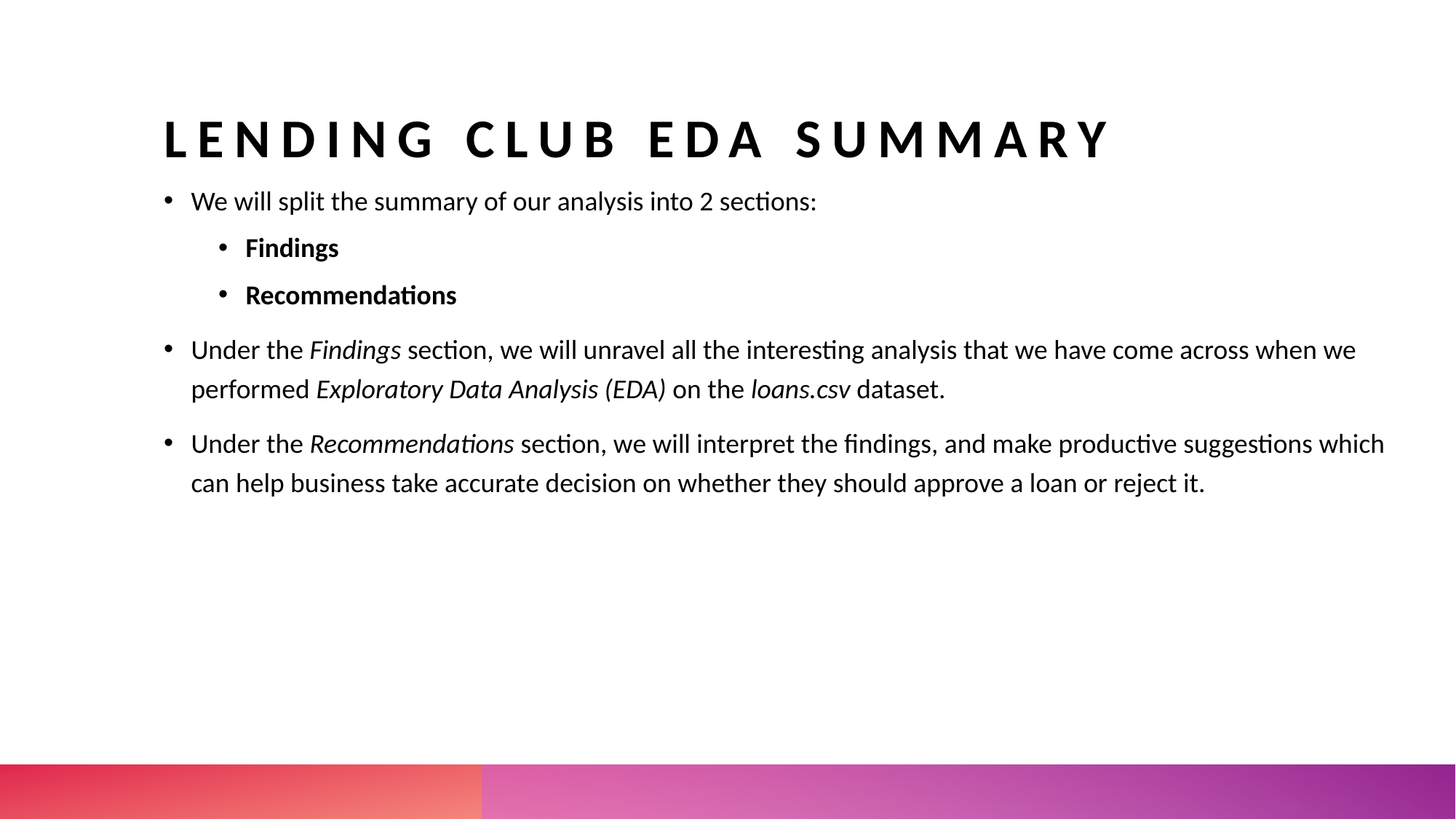

# Lending club EDA Summary
We will split the summary of our analysis into 2 sections:
Findings
Recommendations
Under the Findings section, we will unravel all the interesting analysis that we have come across when we performed Exploratory Data Analysis (EDA) on the loans.csv dataset.
Under the Recommendations section, we will interpret the findings, and make productive suggestions which can help business take accurate decision on whether they should approve a loan or reject it.